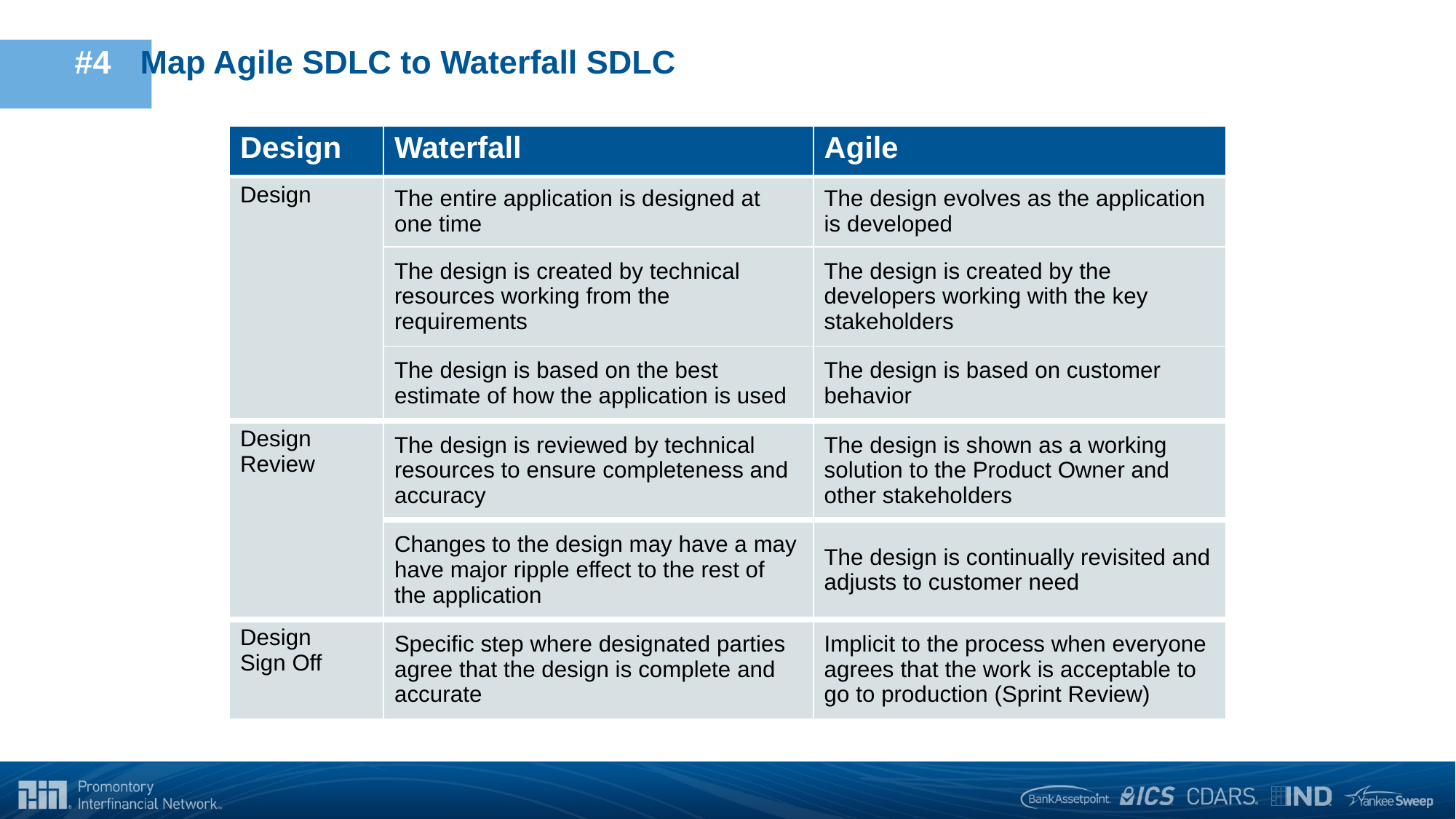

# #4	Map Agile SDLC to Waterfall SDLC
| Design | Waterfall | Agile |
| --- | --- | --- |
| Design | The entire application is designed at one time | The design evolves as the application is developed |
|  | The design is created by technical resources working from the requirements | The design is created by the developers working with the key stakeholders |
|  | The design is based on the best estimate of how the application is used | The design is based on customer behavior |
| Design Review | The design is reviewed by technical resources to ensure completeness and accuracy | The design is shown as a working solution to the Product Owner and other stakeholders |
|  | Changes to the design may have a may have major ripple effect to the rest of the application | The design is continually revisited and adjusts to customer need |
| Design Sign Off | Specific step where designated parties agree that the design is complete and accurate | Implicit to the process when everyone agrees that the work is acceptable to go to production (Sprint Review) |